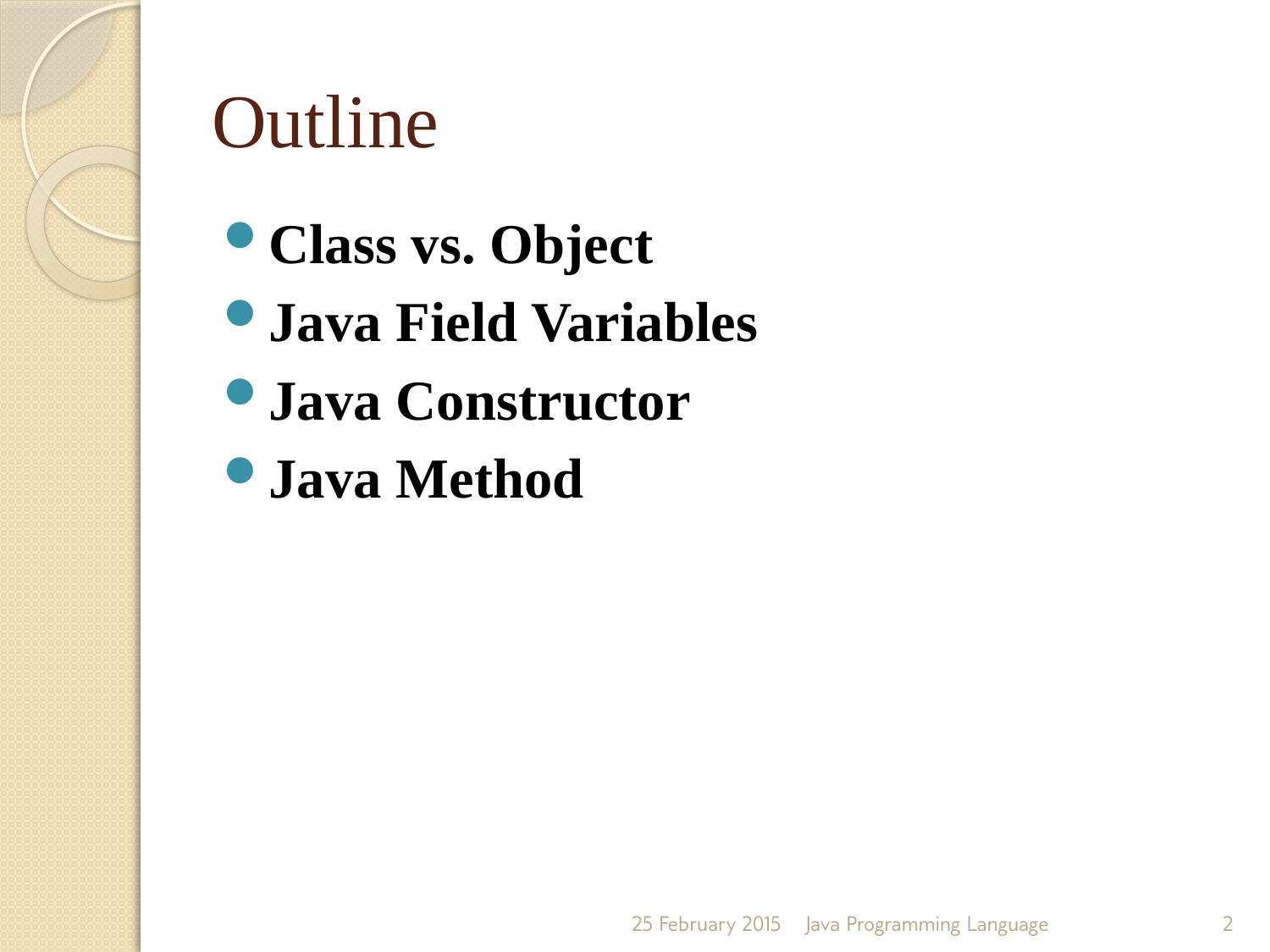

# Outline
Class vs. Object
Java Field Variables
Java Constructor
Java Method

25 February 2015
Java Programming Language
2